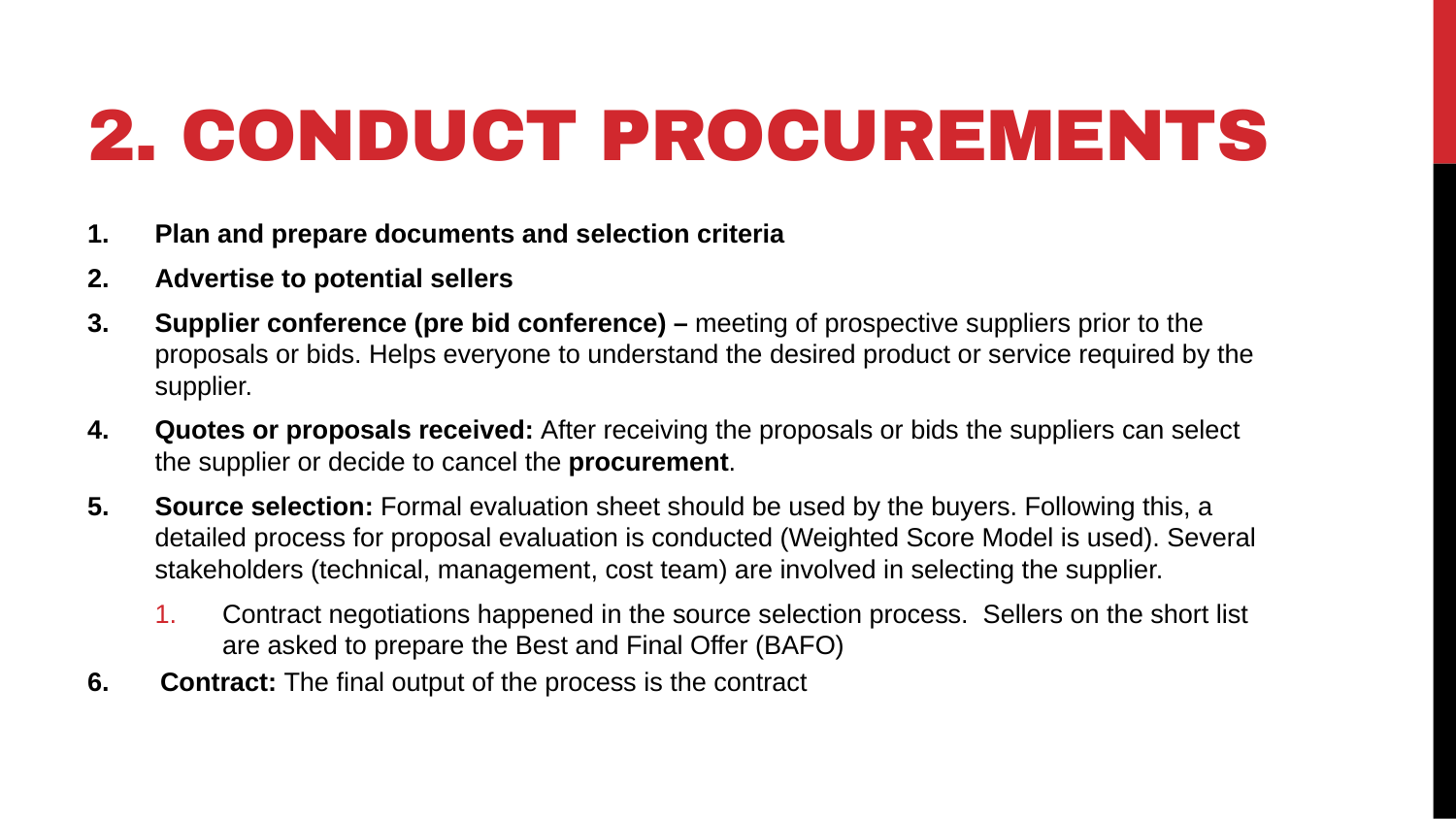

# 2. CONDUCT PROCUREMENTS
Plan and prepare documents and selection criteria
Advertise to potential sellers
Supplier conference (pre bid conference) – meeting of prospective suppliers prior to the proposals or bids. Helps everyone to understand the desired product or service required by the supplier.
Quotes or proposals received: After receiving the proposals or bids the suppliers can select the supplier or decide to cancel the procurement.
Source selection: Formal evaluation sheet should be used by the buyers. Following this, a detailed process for proposal evaluation is conducted (Weighted Score Model is used). Several stakeholders (technical, management, cost team) are involved in selecting the supplier.
Contract negotiations happened in the source selection process.  Sellers on the short list are asked to prepare the Best and Final Offer (BAFO)
6.       Contract: The final output of the process is the contract